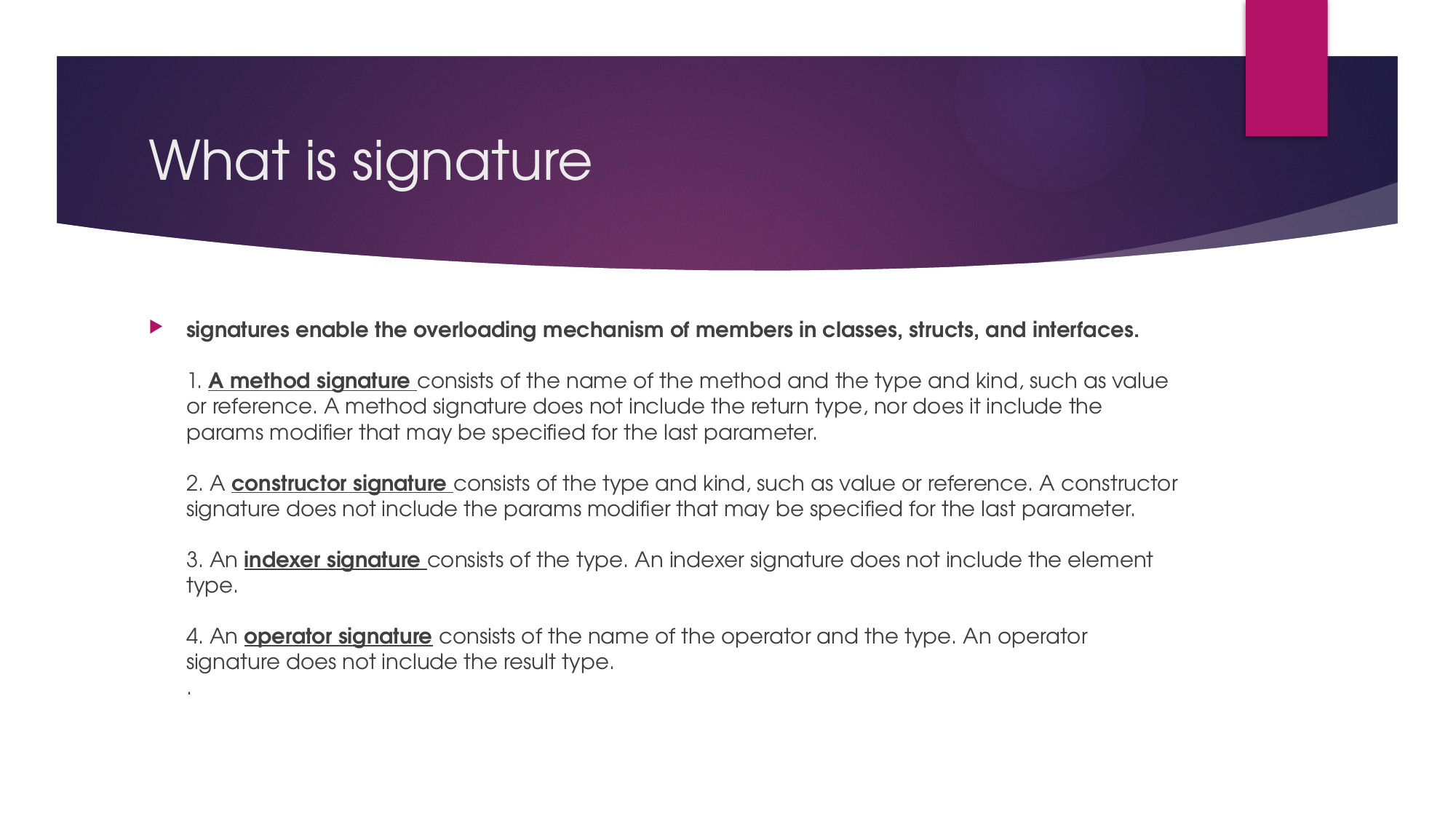

# What is signature
signatures enable the overloading mechanism of members in classes, structs, and interfaces.
1. A method signature consists of the name of the method and the type and kind, such as value or reference. A method signature does not include the return type, nor does it include the params modifier that may be specified for the last parameter.
2. A constructor signature consists of the type and kind, such as value or reference. A constructor signature does not include the params modifier that may be specified for the last parameter.
3. An indexer signature consists of the type. An indexer signature does not include the element type.
4. An operator signature consists of the name of the operator and the type. An operator signature does not include the result type.
.